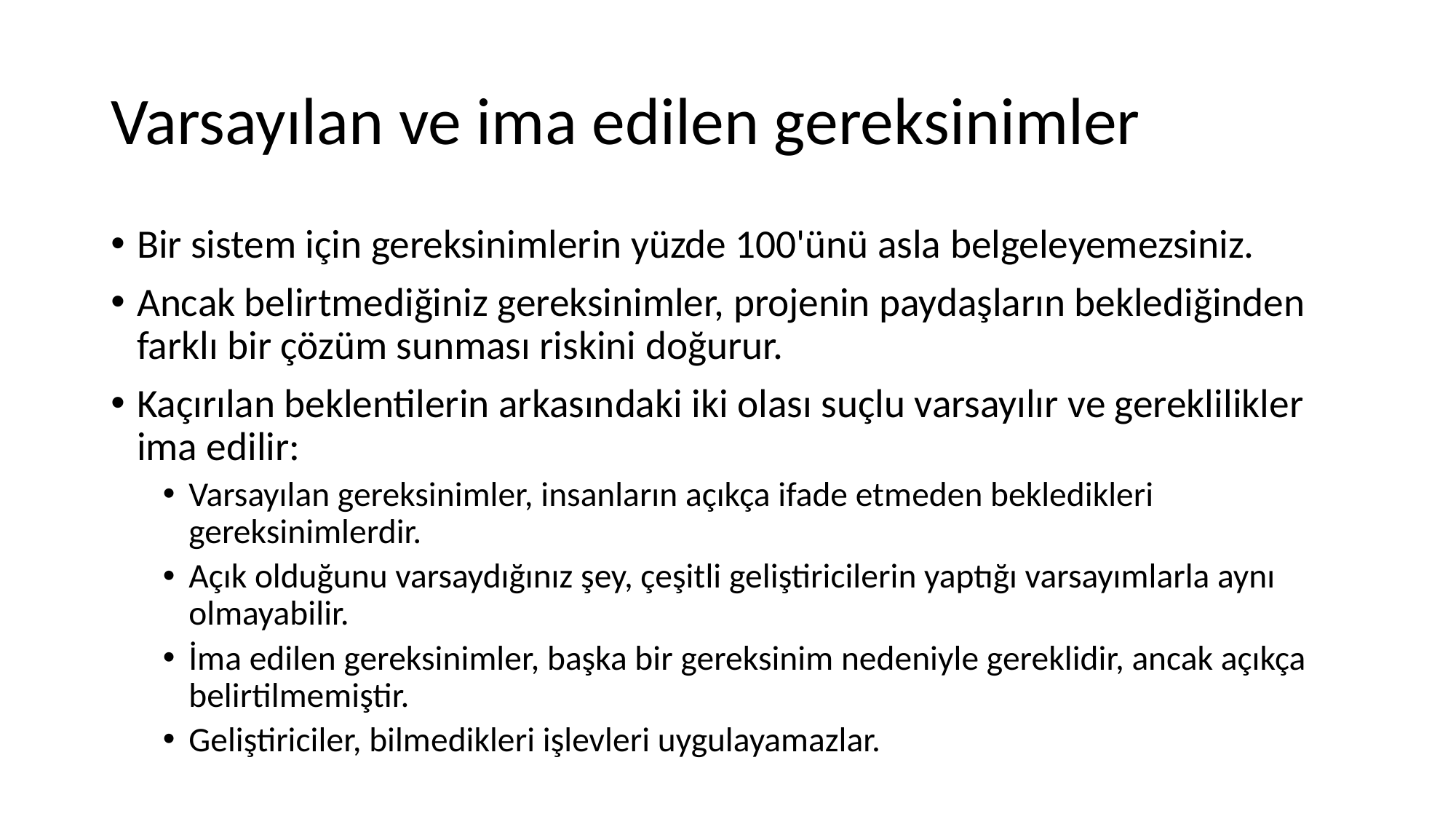

# Varsayılan ve ima edilen gereksinimler
Bir sistem için gereksinimlerin yüzde 100'ünü asla belgeleyemezsiniz.
Ancak belirtmediğiniz gereksinimler, projenin paydaşların beklediğinden farklı bir çözüm sunması riskini doğurur.
Kaçırılan beklentilerin arkasındaki iki olası suçlu varsayılır ve gereklilikler ima edilir:
Varsayılan gereksinimler, insanların açıkça ifade etmeden bekledikleri gereksinimlerdir.
Açık olduğunu varsaydığınız şey, çeşitli geliştiricilerin yaptığı varsayımlarla aynı olmayabilir.
İma edilen gereksinimler, başka bir gereksinim nedeniyle gereklidir, ancak açıkça belirtilmemiştir.
Geliştiriciler, bilmedikleri işlevleri uygulayamazlar.